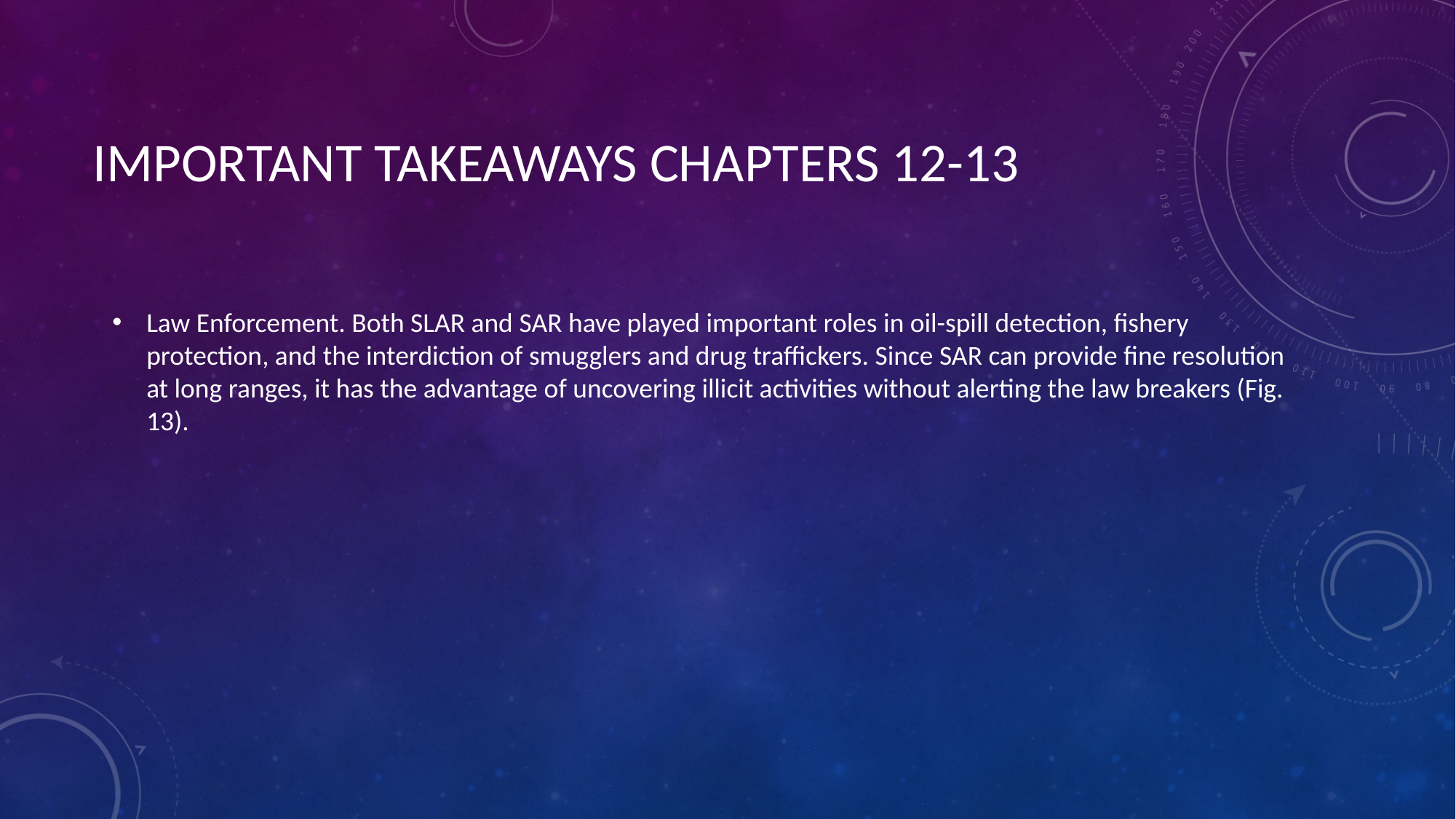

# Important takeaways chapters 12-13
Law Enforcement. Both SLAR and SAR have played important roles in oil-spill detection, fishery protection, and the interdiction of smugglers and drug traffickers. Since SAR can provide fine resolution at long ranges, it has the advantage of uncovering illicit activities without alerting the law breakers (Fig. 13).